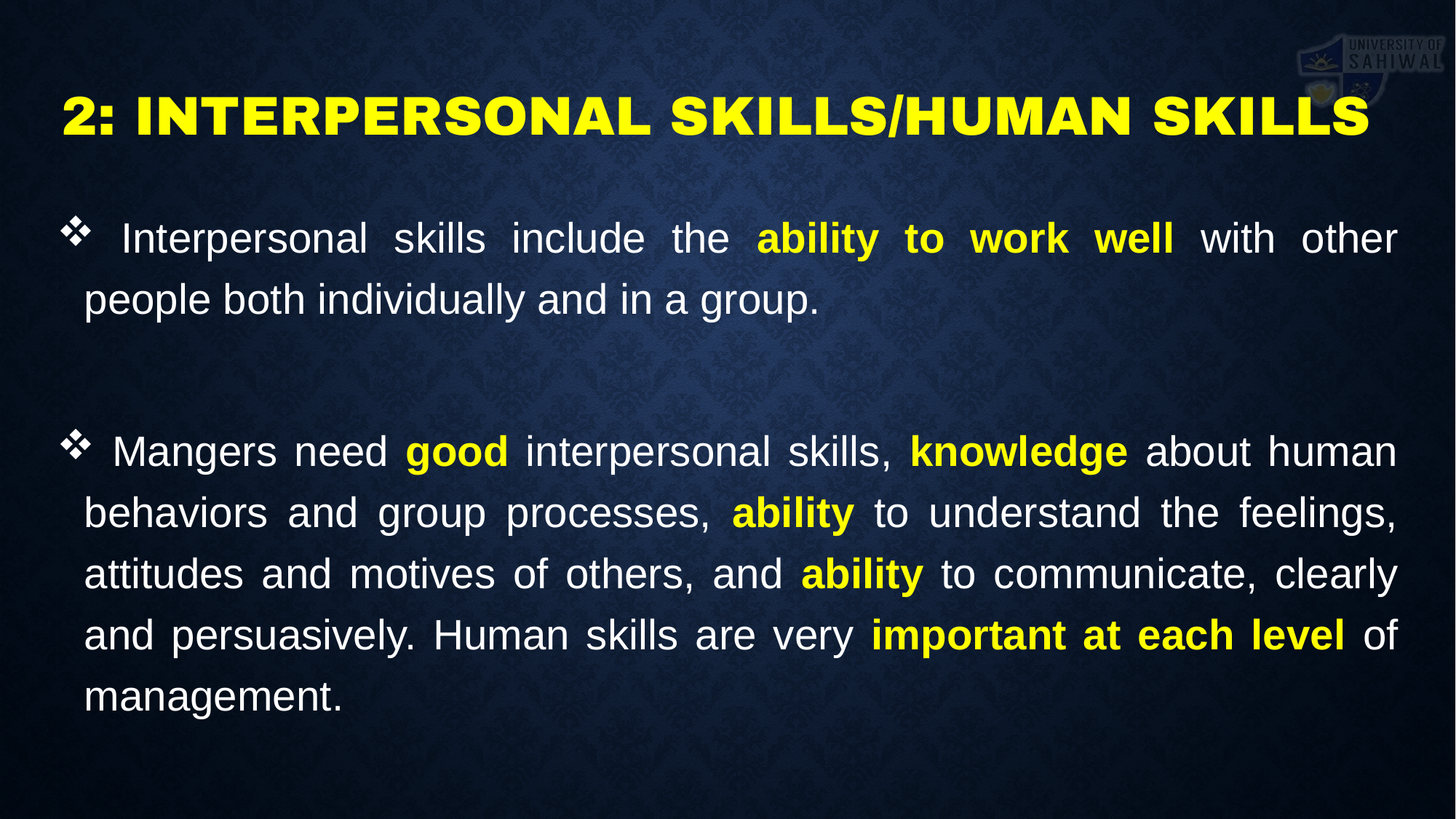

2: INTERPERSONAL SKILLS/HUMAN SKILLS

 Interpersonal skills include the ability to work well with other people both individually and in a group.

 Mangers need good interpersonal skills, knowledge about human behaviors and group processes, ability to understand the feelings, attitudes and motives of others, and ability to communicate, clearly and persuasively. Human skills are very important at each level of management.